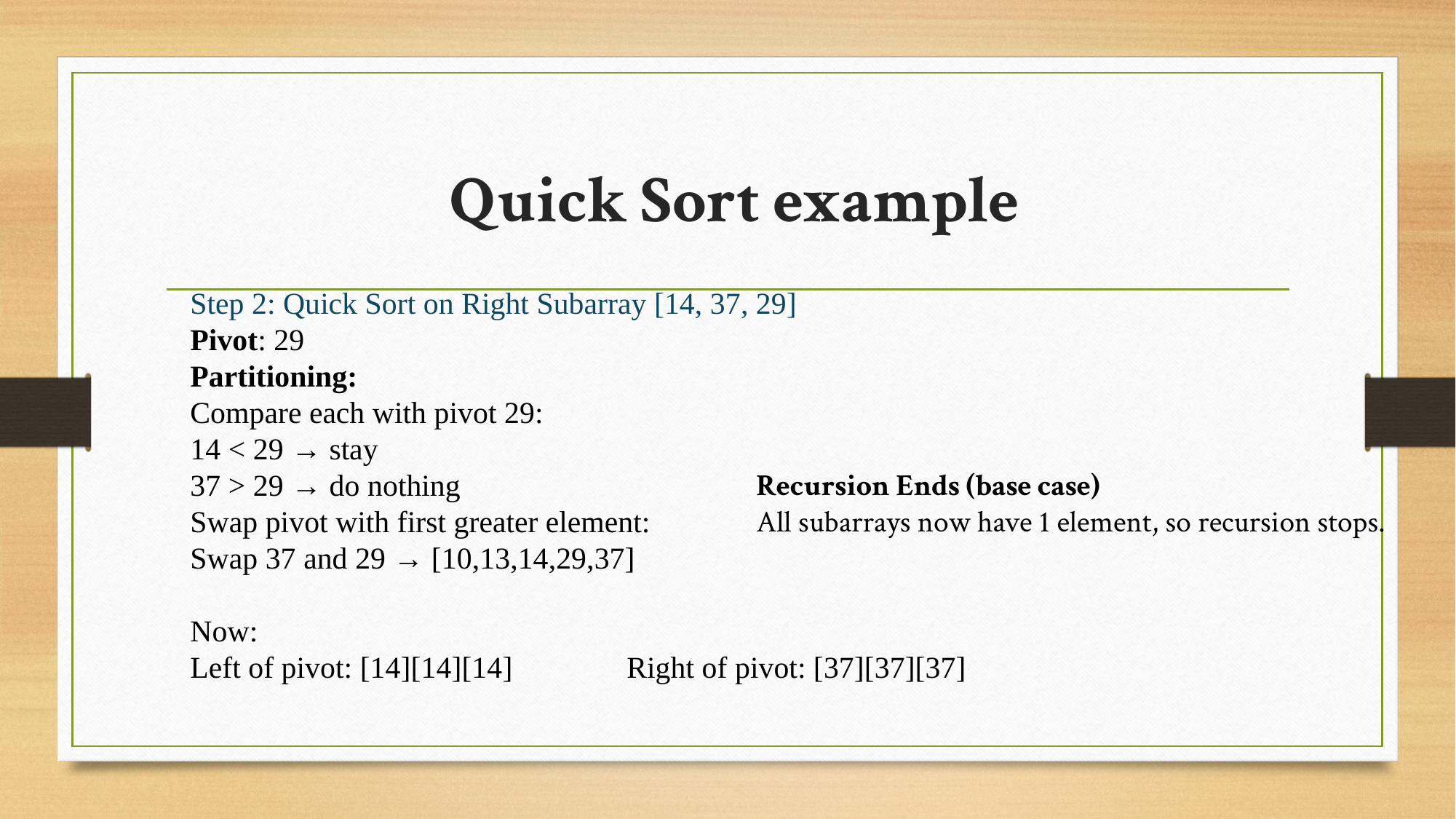

# Quick Sort example
Step 2: Quick Sort on Right Subarray [14, 37, 29]
Pivot: 29
Partitioning:
Compare each with pivot 29:
14 < 29 → stay
37 > 29 → do nothing
Swap pivot with first greater element:
Swap 37 and 29 → [10,13,14,29,37]

Now:
Left of pivot: [14][14][14]		Right of pivot: [37][37][37]
Recursion Ends (base case)
All subarrays now have 1 element, so recursion stops.